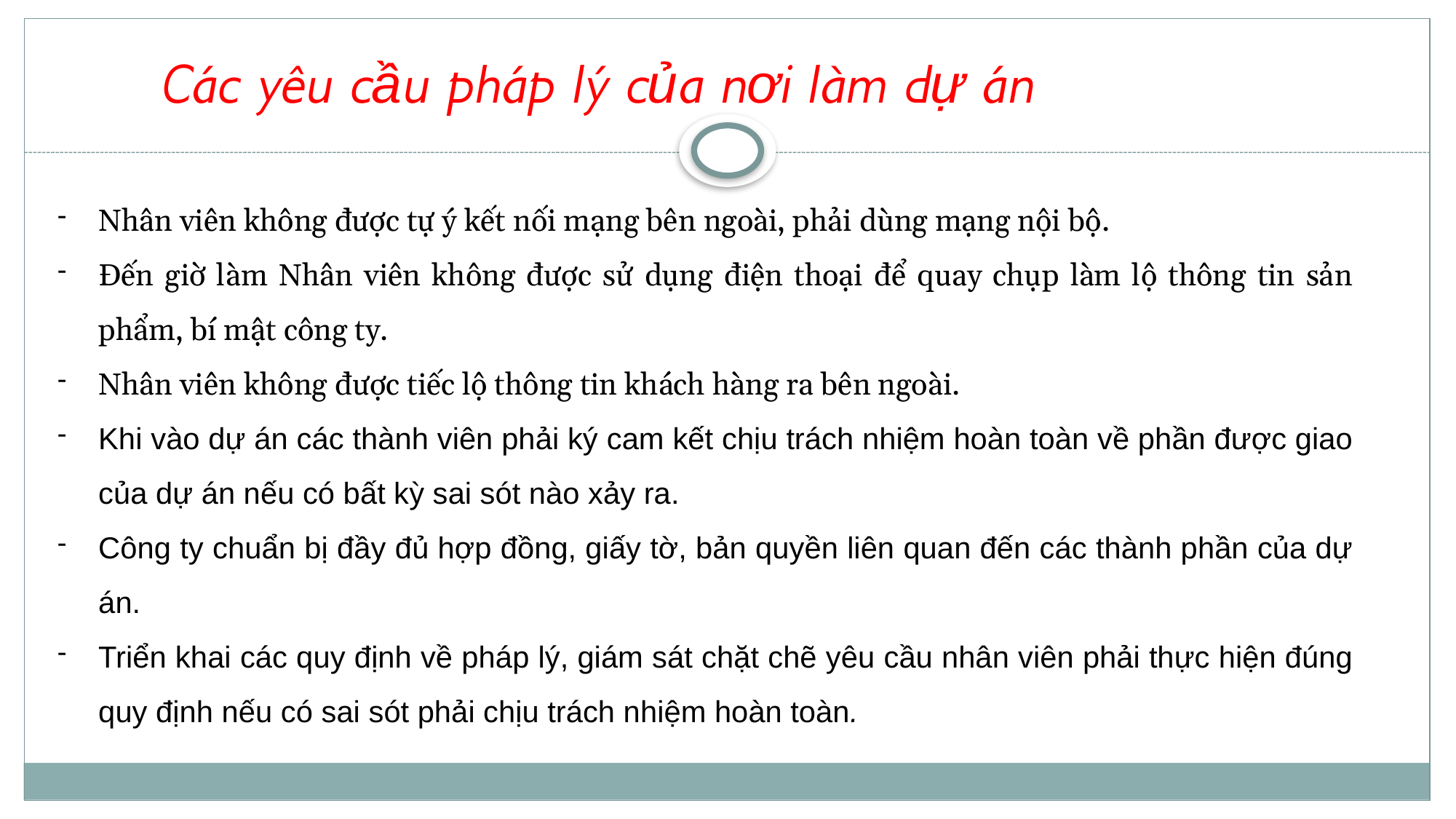

# Các yêu cầu pháp lý của nơi làm dự án
Nhân viên không được tự ý kết nối mạng bên ngoài, phải dùng mạng nội bộ.
Đến giờ làm Nhân viên không được sử dụng điện thoại để quay chụp làm lộ thông tin sản phẩm, bí mật công ty.
Nhân viên không được tiếc lộ thông tin khách hàng ra bên ngoài.
Khi vào dự án các thành viên phải ký cam kết chịu trách nhiệm hoàn toàn về phần được giao của dự án nếu có bất kỳ sai sót nào xảy ra.
Công ty chuẩn bị đầy đủ hợp đồng, giấy tờ, bản quyền liên quan đến các thành phần của dự án.
Triển khai các quy định về pháp lý, giám sát chặt chẽ yêu cầu nhân viên phải thực hiện đúng quy định nếu có sai sót phải chịu trách nhiệm hoàn toàn.